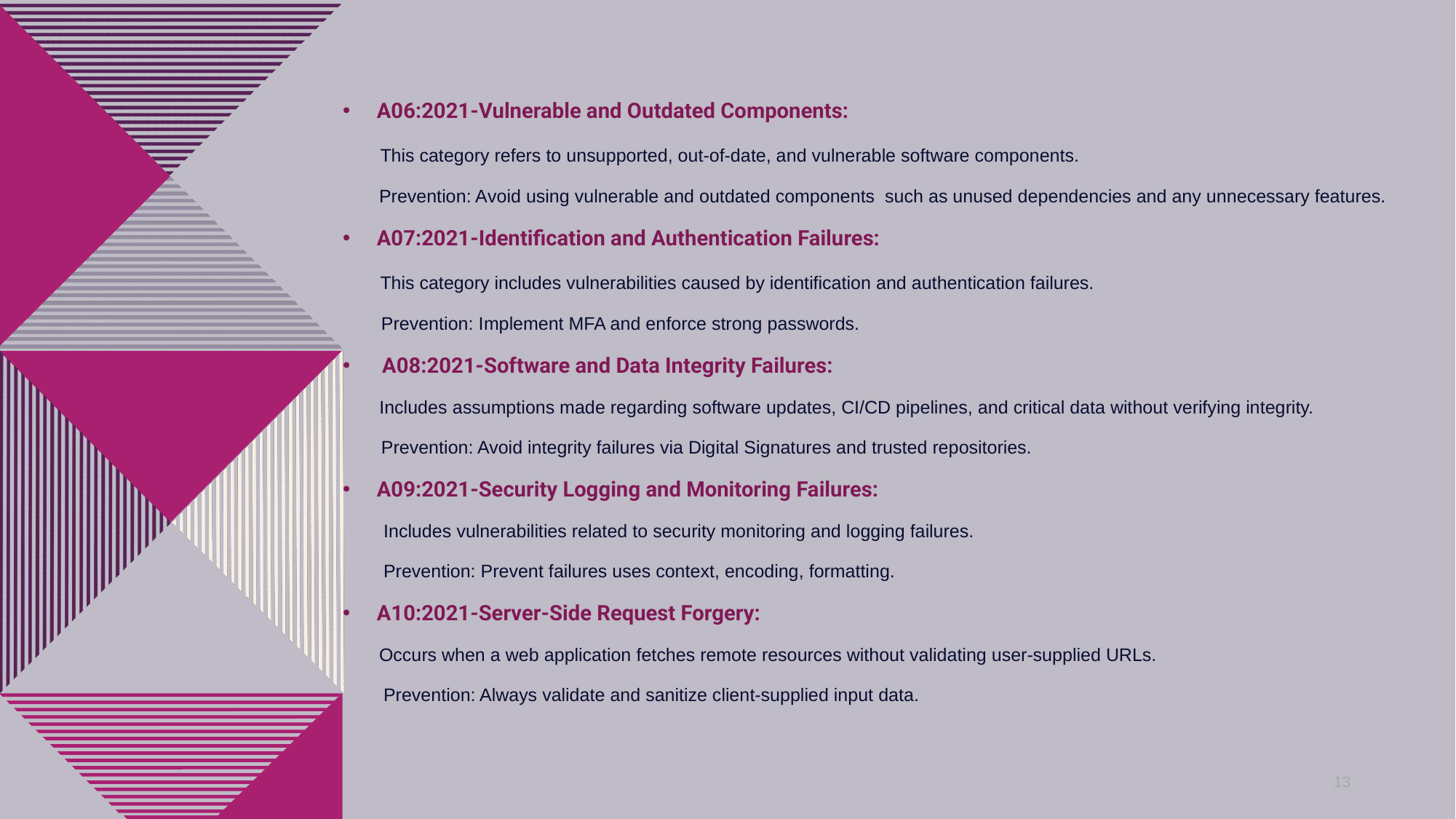

A06:2021-Vulnerable and Outdated Components:
    This category refers to unsupported, out-of-date, and vulnerable software components.
  Prevention: Avoid using vulnerable and outdated components  such as unused dependencies and any unnecessary features.
A07:2021-Identification and Authentication Failures:
    This category includes vulnerabilities caused by identification and authentication failures.
     Prevention: Implement MFA and enforce strong passwords.
 A08:2021-Software and Data Integrity Failures:
     Includes assumptions made regarding software updates, CI/CD pipelines, and critical data without verifying integrity.
     Prevention: Avoid integrity failures via Digital Signatures and trusted repositories.
A09:2021-Security Logging and Monitoring Failures:
        Includes vulnerabilities related to security monitoring and logging failures.
        Prevention: Prevent failures uses context, encoding, formatting.
A10:2021-Server-Side Request Forgery:
  Occurs when a web application fetches remote resources without validating user-supplied URLs.
        Prevention: Always validate and sanitize client-supplied input data.

13